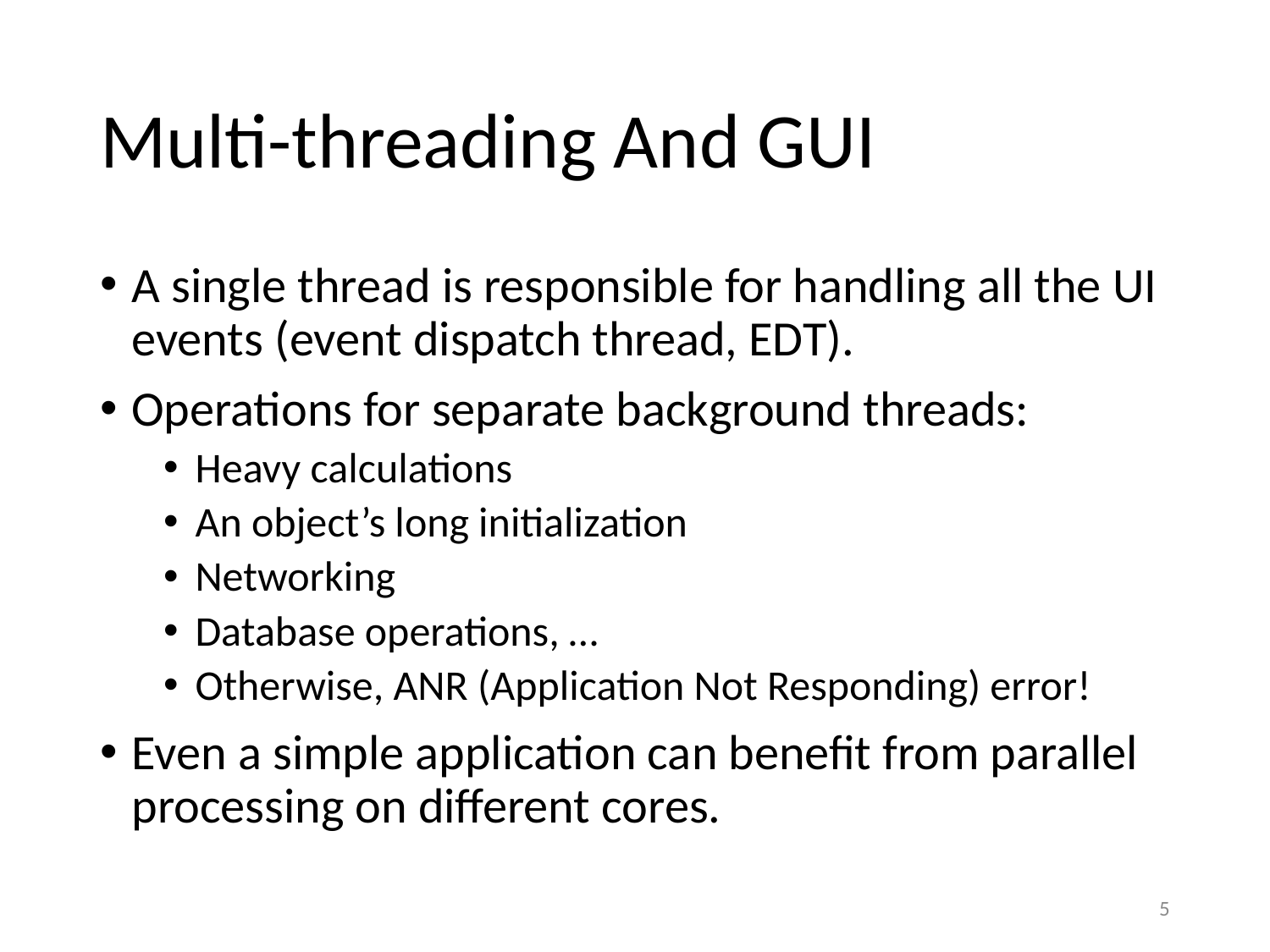

# Multi-threading And GUI
A single thread is responsible for handling all the UI events (event dispatch thread, EDT).
Operations for separate background threads:
Heavy calculations
An object’s long initialization
Networking
Database operations, …
Otherwise, ANR (Application Not Responding) error!
Even a simple application can benefit from parallel processing on different cores.

5